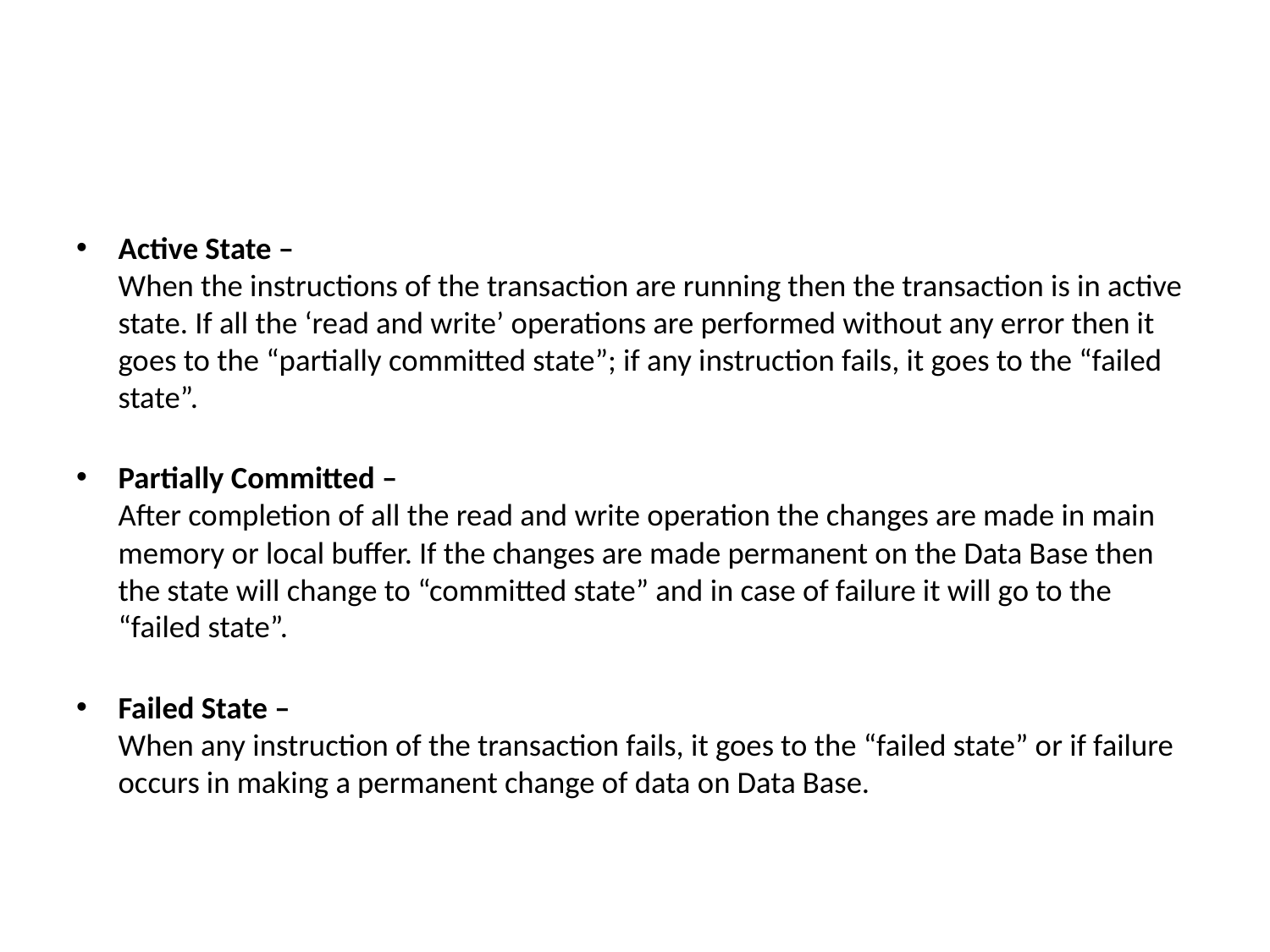

#
Active State – 
When the instructions of the transaction are running then the transaction is in active state. If all the ‘read and write’ operations are performed without any error then it goes to the “partially committed state”; if any instruction fails, it goes to the “failed state”.
Partially Committed – 
After completion of all the read and write operation the changes are made in main memory or local buffer. If the changes are made permanent on the Data Base then the state will change to “committed state” and in case of failure it will go to the “failed state”.
Failed State – 
When any instruction of the transaction fails, it goes to the “failed state” or if failure occurs in making a permanent change of data on Data Base.